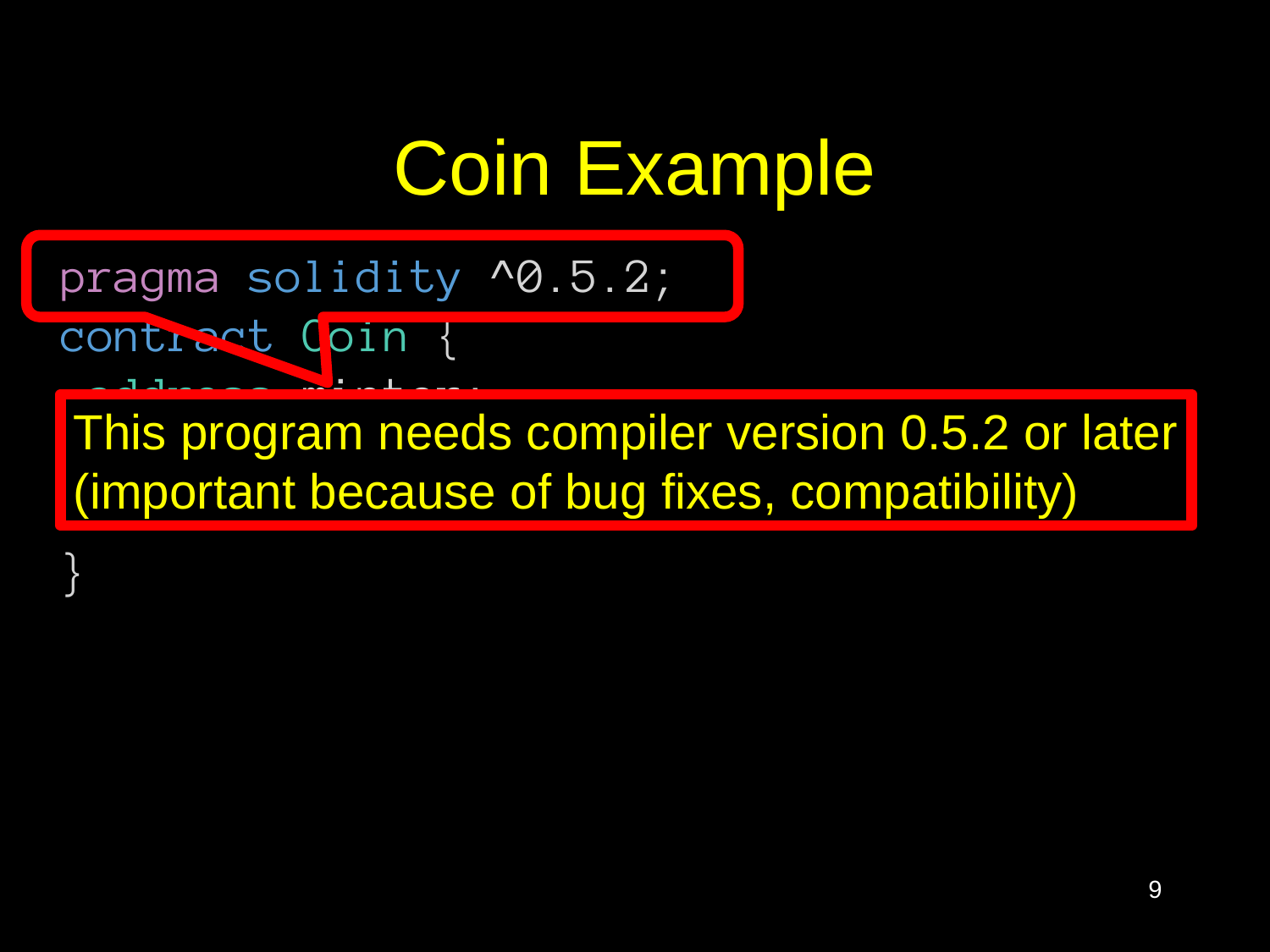

# Coin Example

pragma solidity ^0.5.2;
contract Coin {
 address minter;
 mapping (address => uint) balances;
 …
}
This program needs compiler version 0.5.2 or later
(important because of bug fixes, compatibility)
9